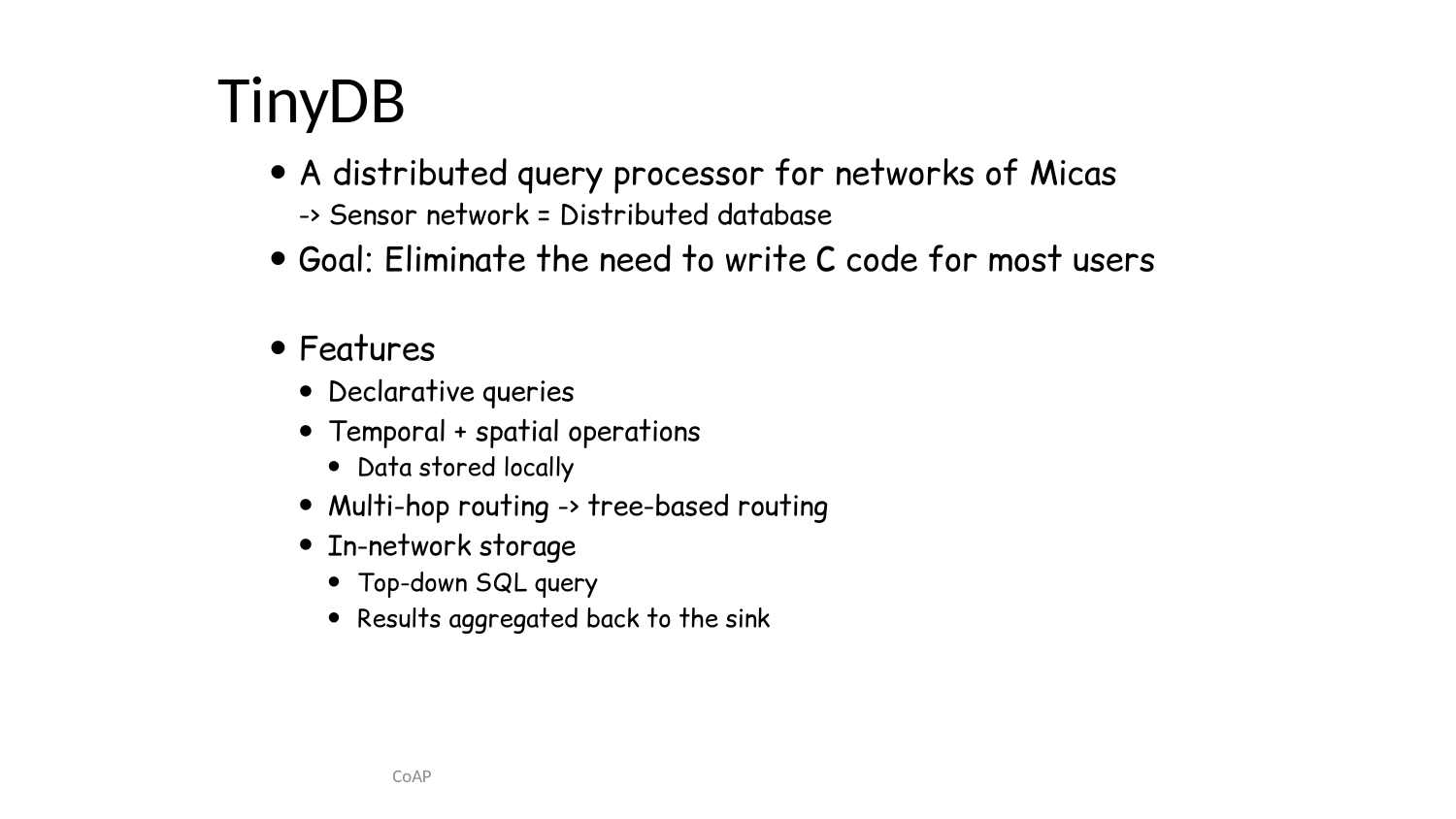

# TinyDB
A distributed query processor for networks of Micas
-> Sensor network = Distributed database
Goal: Eliminate the need to write C code for most users

Features
Declarative queries
Temporal + spatial operations
Data stored locally
Multi-hop routing -> tree-based routing
In-network storage
Top-down SQL query
Results aggregated back to the sink
CoAP